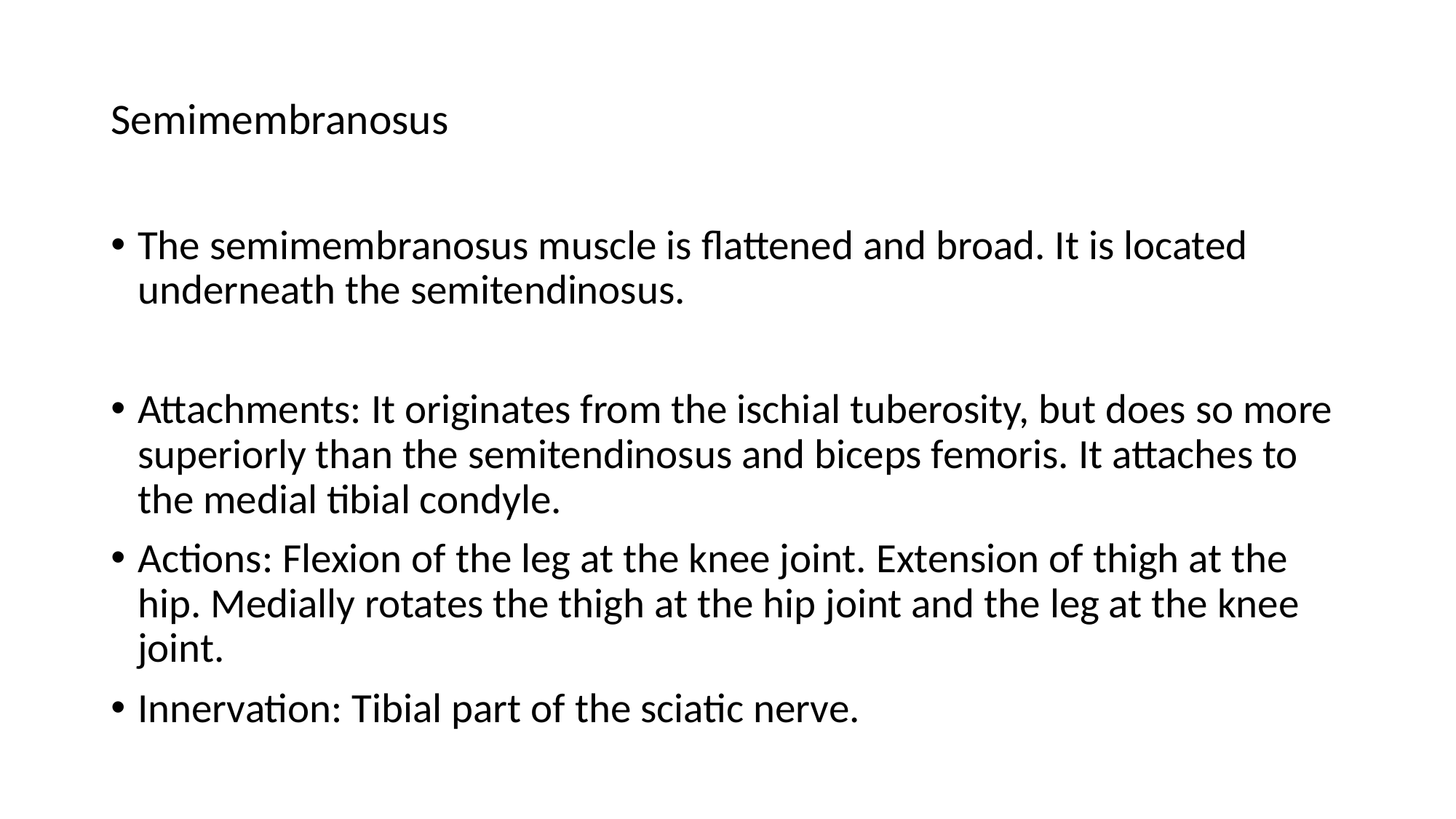

# Semimembranosus
The semimembranosus muscle is flattened and broad. It is located underneath the semitendinosus.

Attachments: It originates from the ischial tuberosity, but does so more superiorly than the semitendinosus and biceps femoris. It attaches to the medial tibial condyle.
Actions: Flexion of the leg at the knee joint. Extension of thigh at the hip. Medially rotates the thigh at the hip joint and the leg at the knee joint.
Innervation: Tibial part of the sciatic nerve.